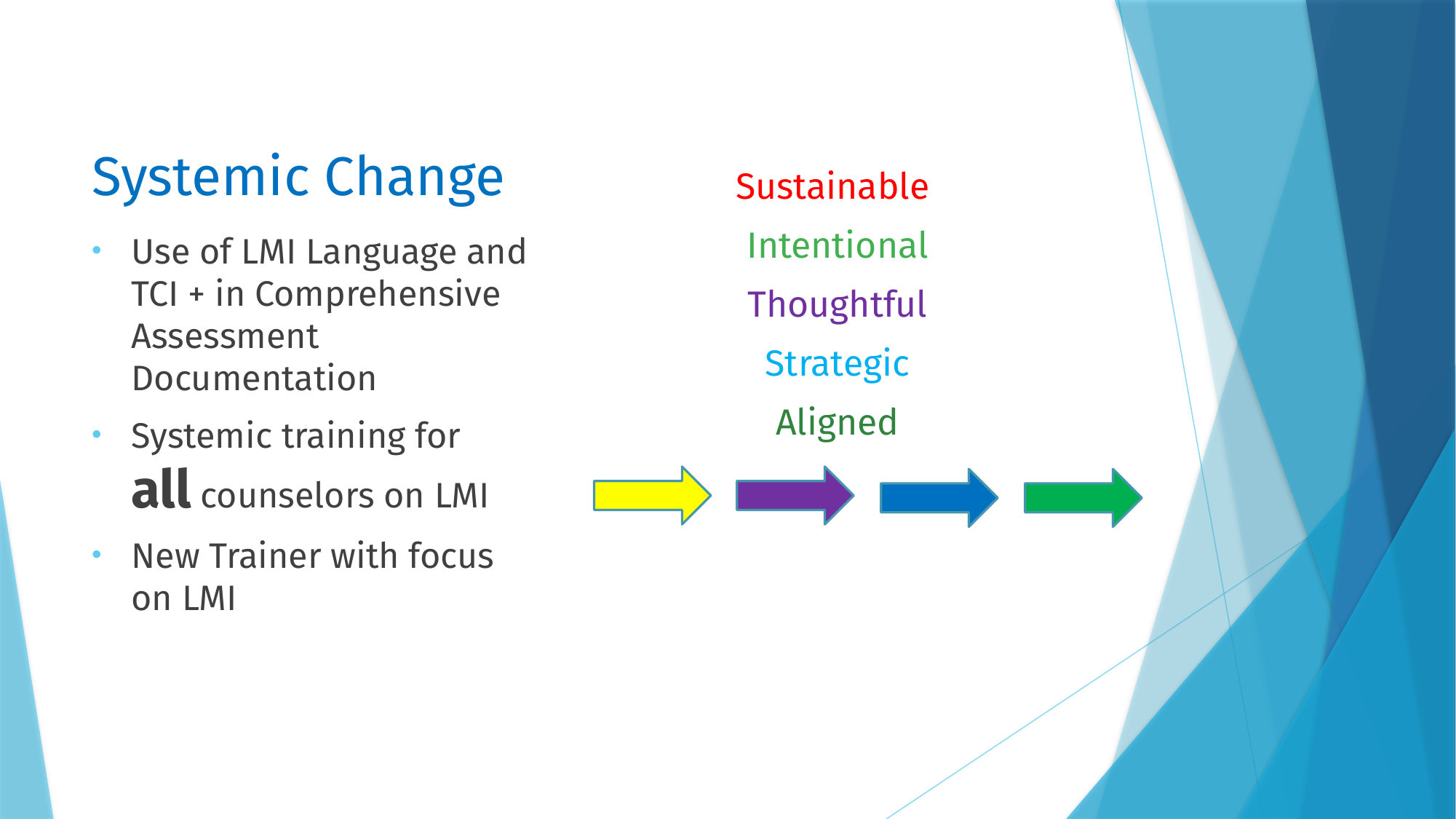

Sustainable
Intentional
Thoughtful
Strategic
Aligned

# Systemic Change
Use of LMI Language and TCI + in Comprehensive Assessment Documentation
Systemic training for all counselors on LMI
New Trainer with focus on LMI